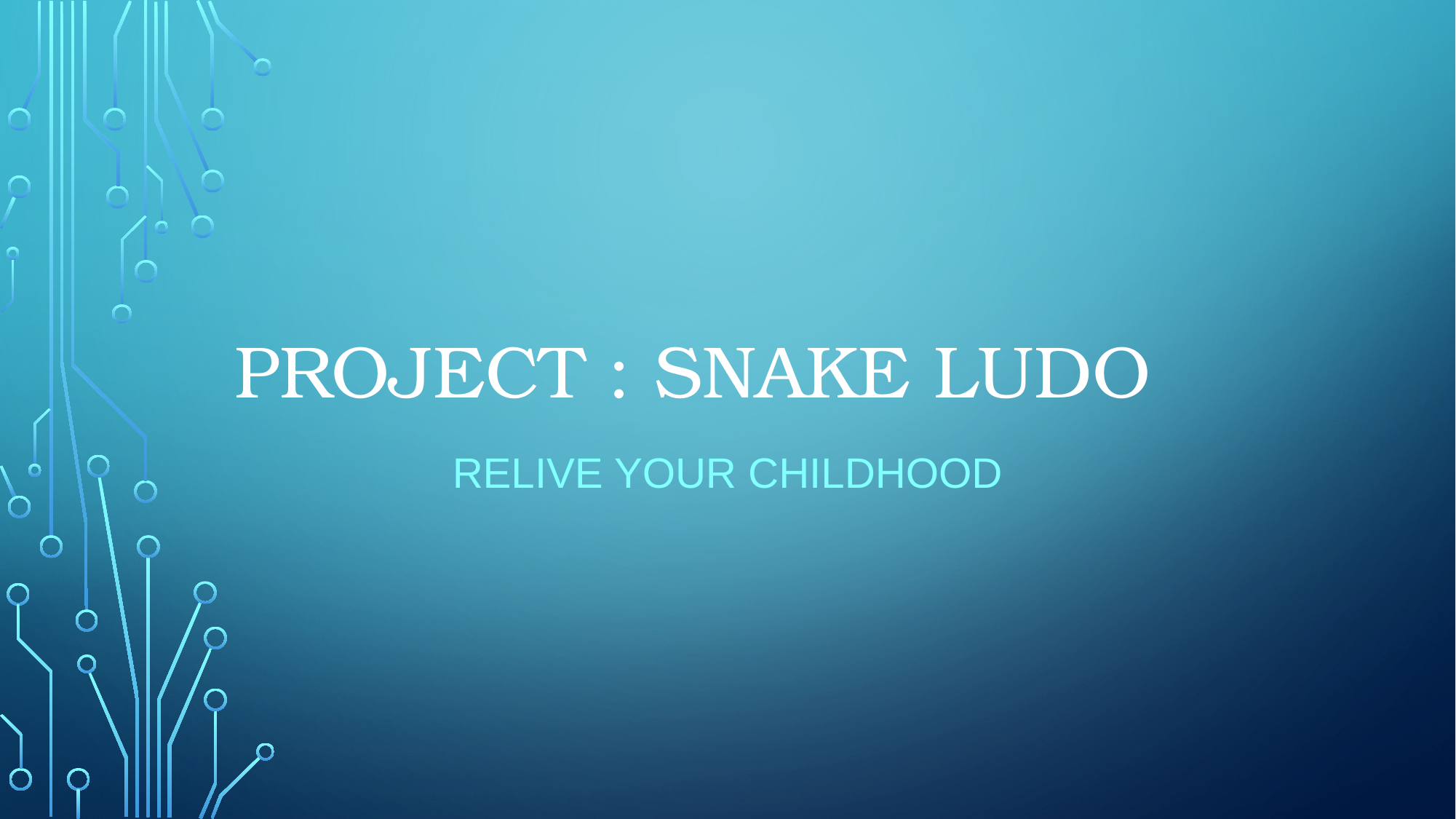

# Project : Snake Ludo
                          Relive your childhood